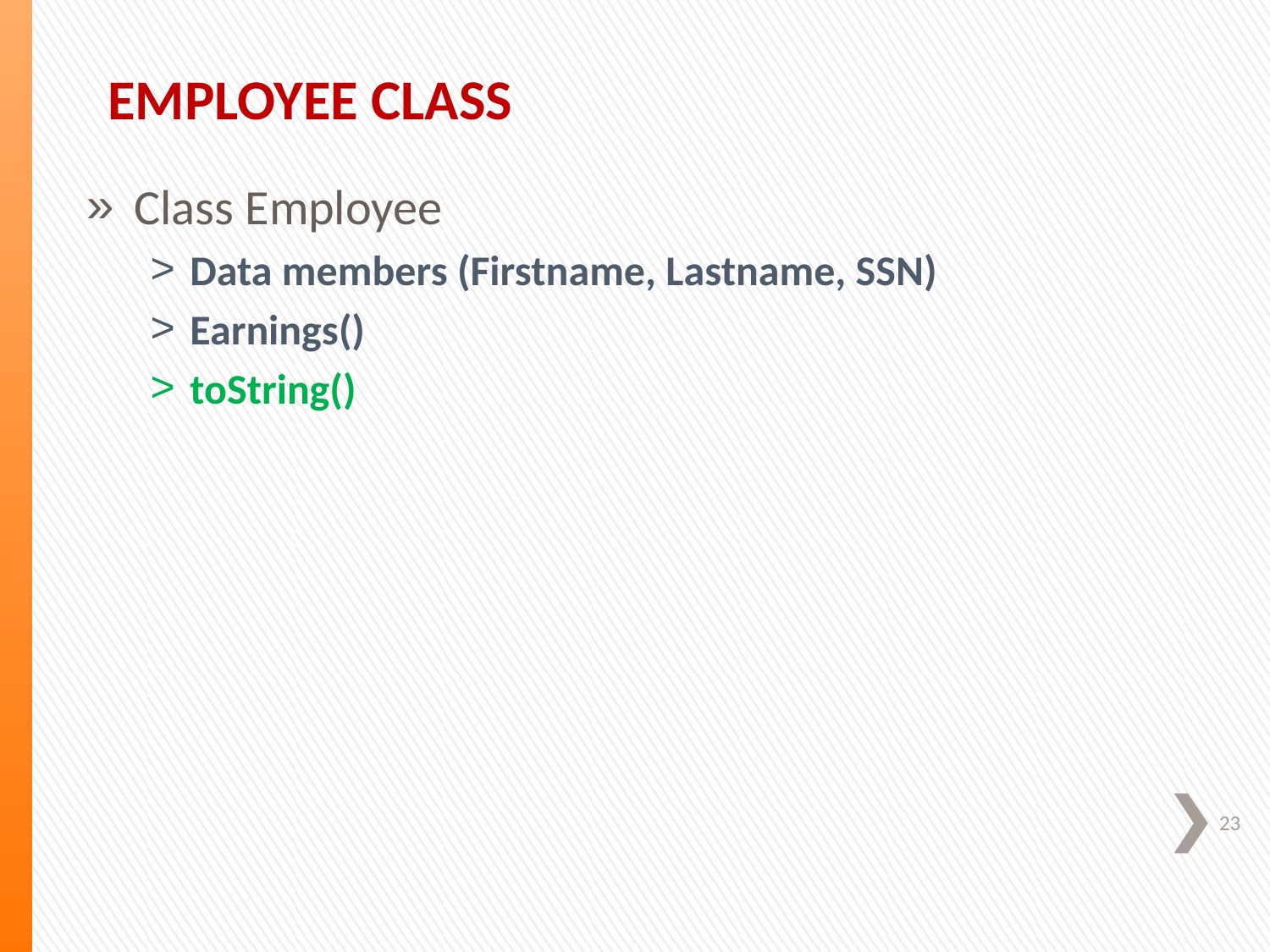

# EMPLOYEE CLASS
Class Employee
Data members (Firstname, Lastname, SSN)
Earnings()
toString()
23